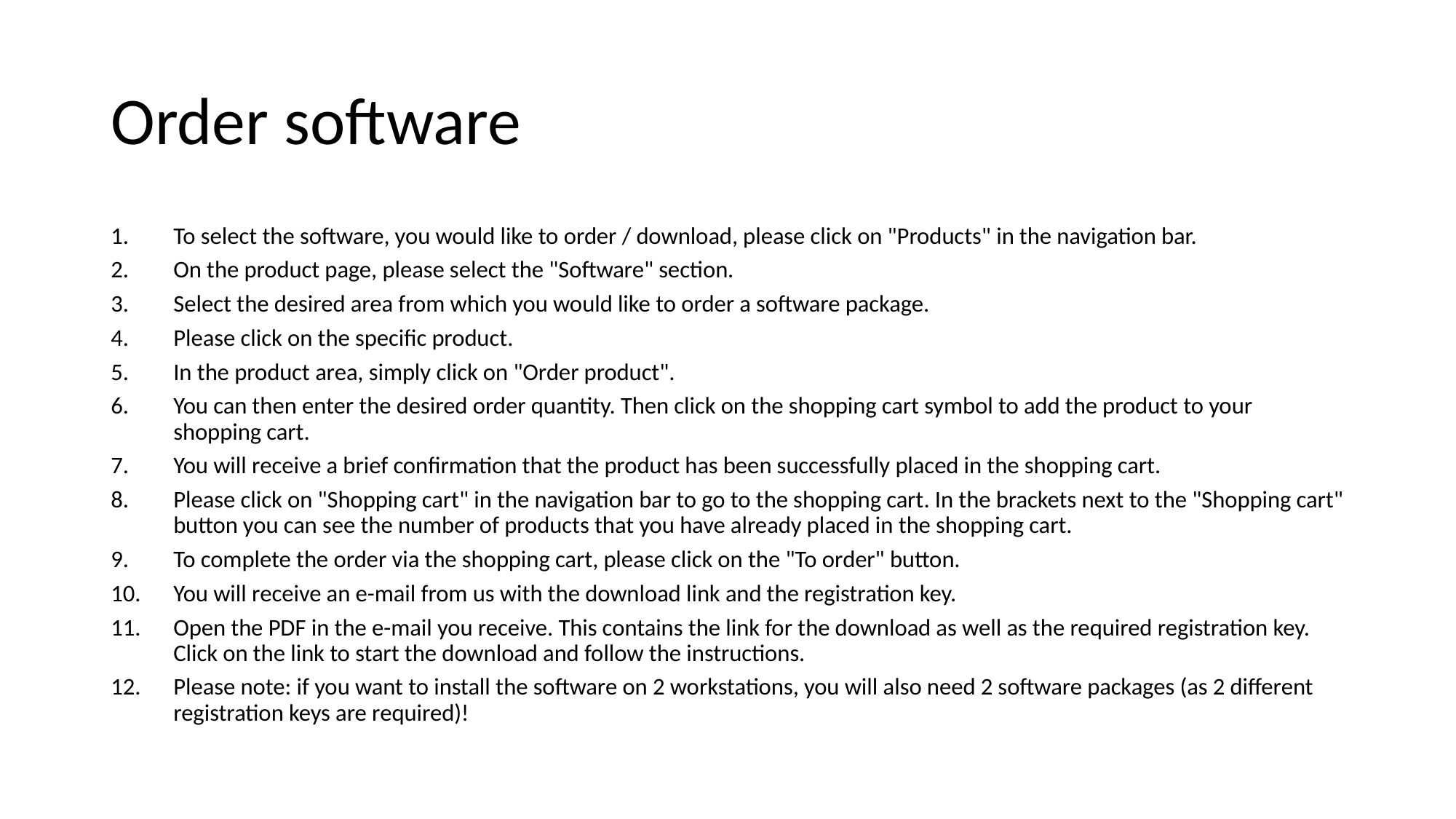

# Order software
To select the software, you would like to order / download, please click on "Products" in the navigation bar.
On the product page, please select the "Software" section.
Select the desired area from which you would like to order a software package.
Please click on the specific product.
In the product area, simply click on "Order product".
You can then enter the desired order quantity. Then click on the shopping cart symbol to add the product to your shopping cart.
You will receive a brief confirmation that the product has been successfully placed in the shopping cart.
Please click on "Shopping cart" in the navigation bar to go to the shopping cart. In the brackets next to the "Shopping cart" button you can see the number of products that you have already placed in the shopping cart.
To complete the order via the shopping cart, please click on the "To order" button.
You will receive an e-mail from us with the download link and the registration key.
Open the PDF in the e-mail you receive. This contains the link for the download as well as the required registration key. Click on the link to start the download and follow the instructions.
Please note: if you want to install the software on 2 workstations, you will also need 2 software packages (as 2 different registration keys are required)!